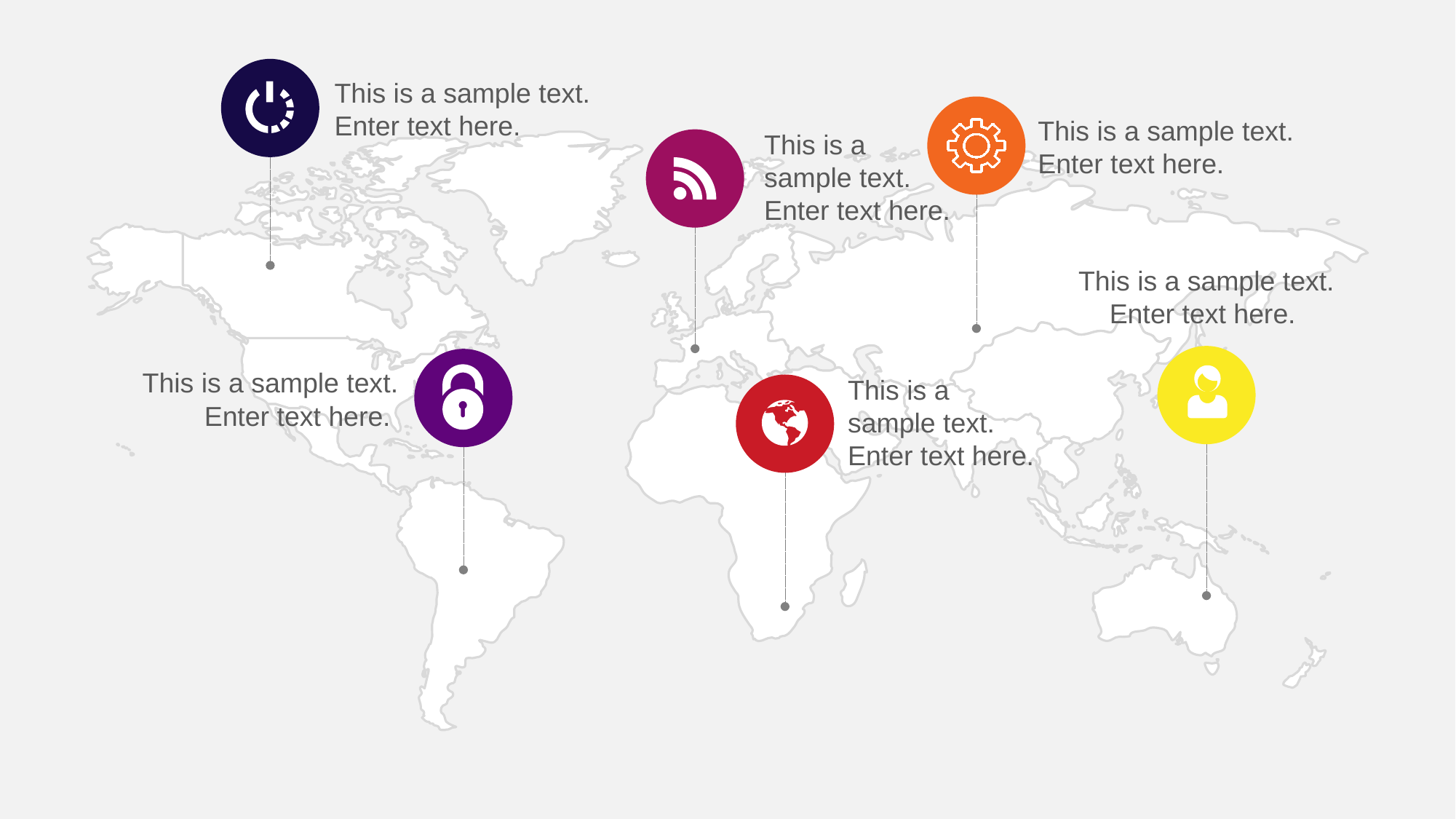

This is a sample text. Enter text here.

This is a sample text. Enter text here.

This is a sample text. Enter text here.

This is a sample text. Enter text here.

This is a sample text. Enter text here.

This is a sample text. Enter text here.